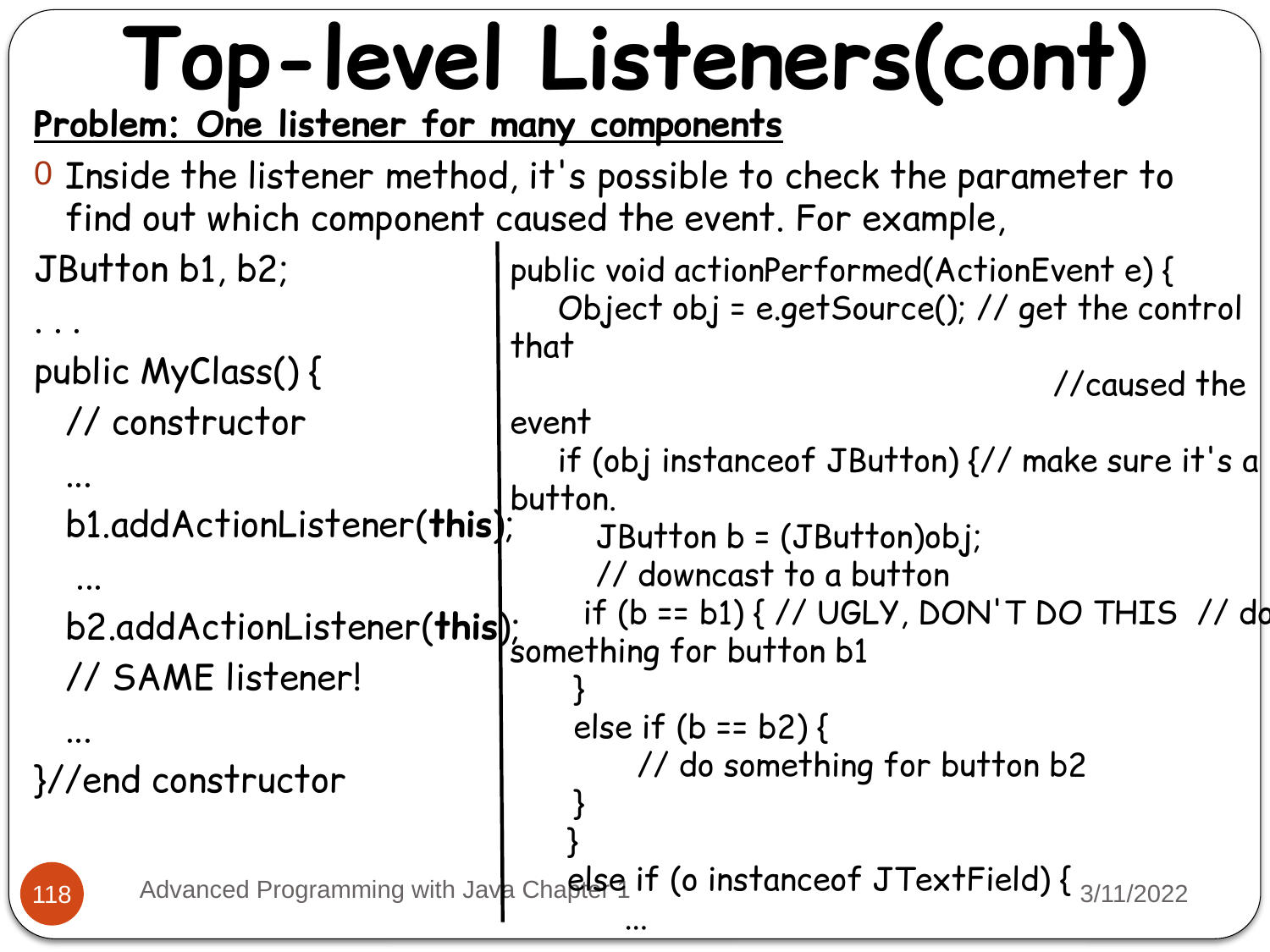

Top-level Listeners(cont)
Problem: One listener for many components
Inside the listener method, it's possible to check the parameter to find out which component caused the event. For example,
JButton b1, b2;
. . .
public MyClass() {
	// constructor
	...
	b1.addActionListener(this);
	 ...
	b2.addActionListener(this);
	// SAME listener!
	...
}//end constructor
public void actionPerformed(ActionEvent e) {
     Object obj = e.getSource(); // get the control that
                                                         //caused the event
     if (obj instanceof JButton) {// make sure it's a button.
         JButton b = (JButton)obj;
         // downcast to a button
    	 if (b == b1) { // UGLY, DON'T DO THIS  // do something for button b1
	}
	else if (b == b2) {
		// do something for button b2
	}
      }
      else if (o instanceof JTextField) {
            ...
      ...

Advanced Programming with Java Chapter 1
3/11/2022
118